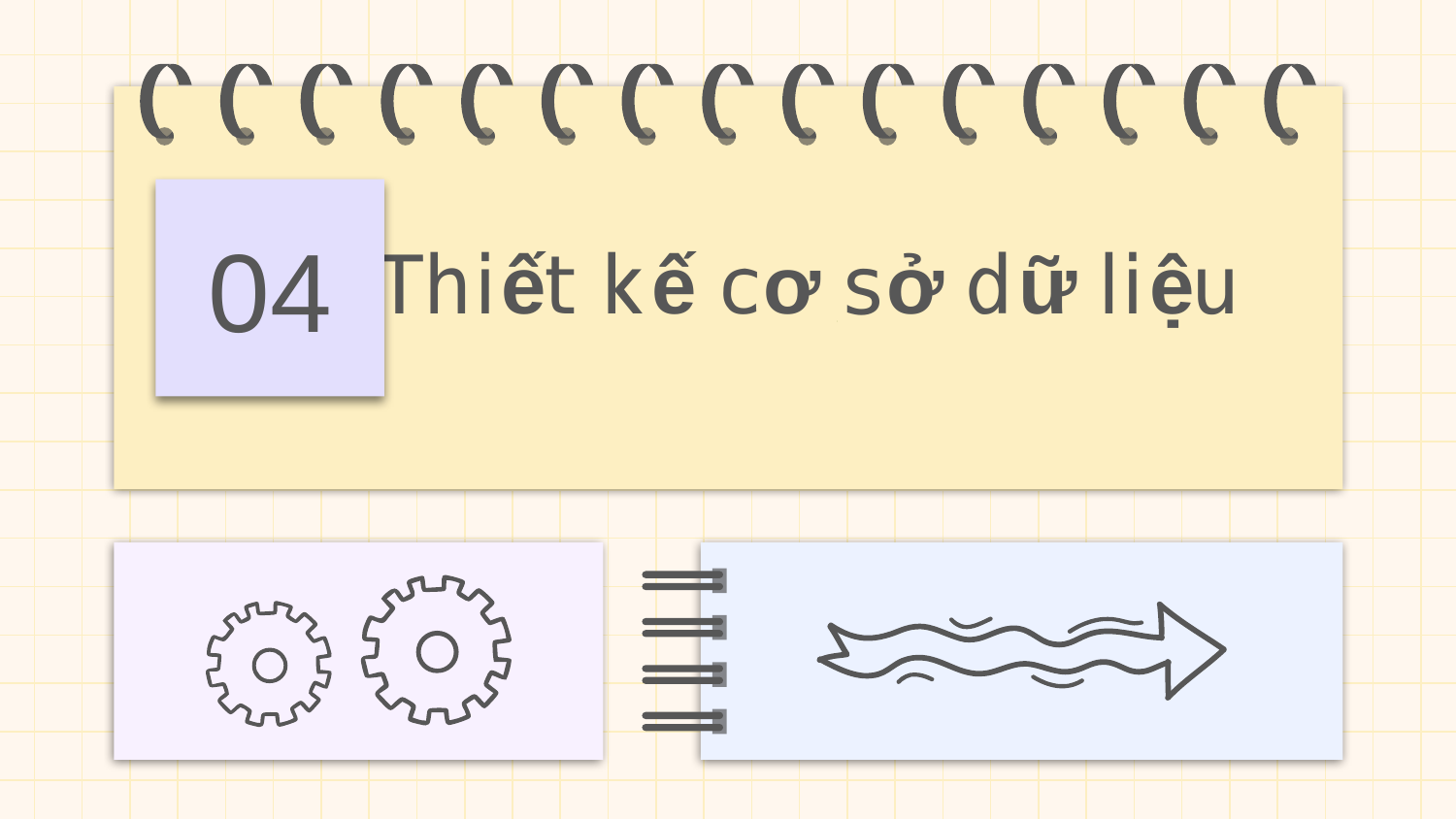

04
# Thiết kế cơ sở dữ liệu